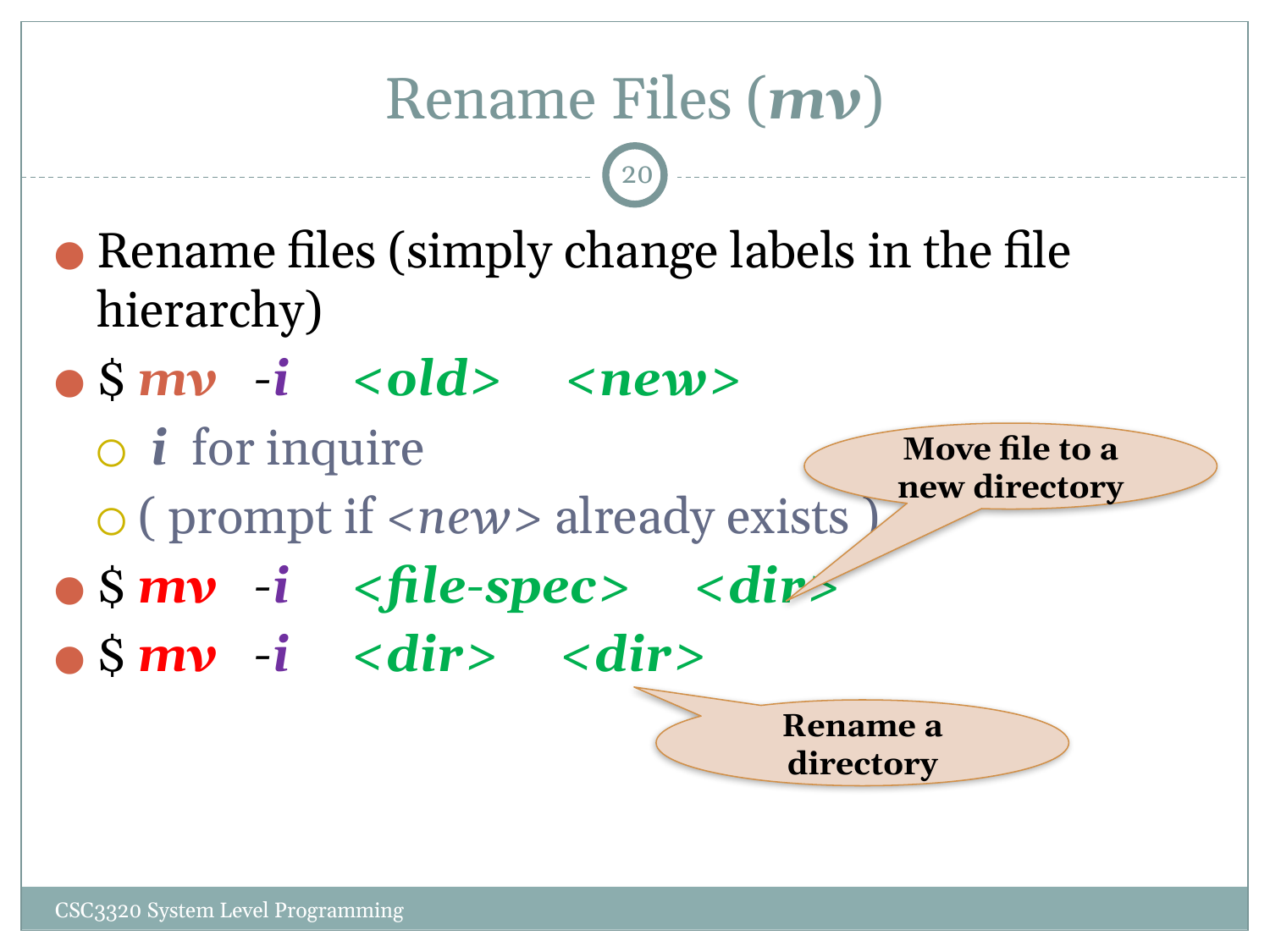

# Rename Files (mv)
20
Rename files (simply change labels in the file hierarchy)‏
$ mv   -i     <old>     <new>
 i  for inquire
( prompt if <new> already exists )‏
$ mv   -i     <file-spec>     <dir>
$ mv   -i     <dir>     <dir>

Move file to a new directory
Rename a directory
CSC3320 System Level Programming